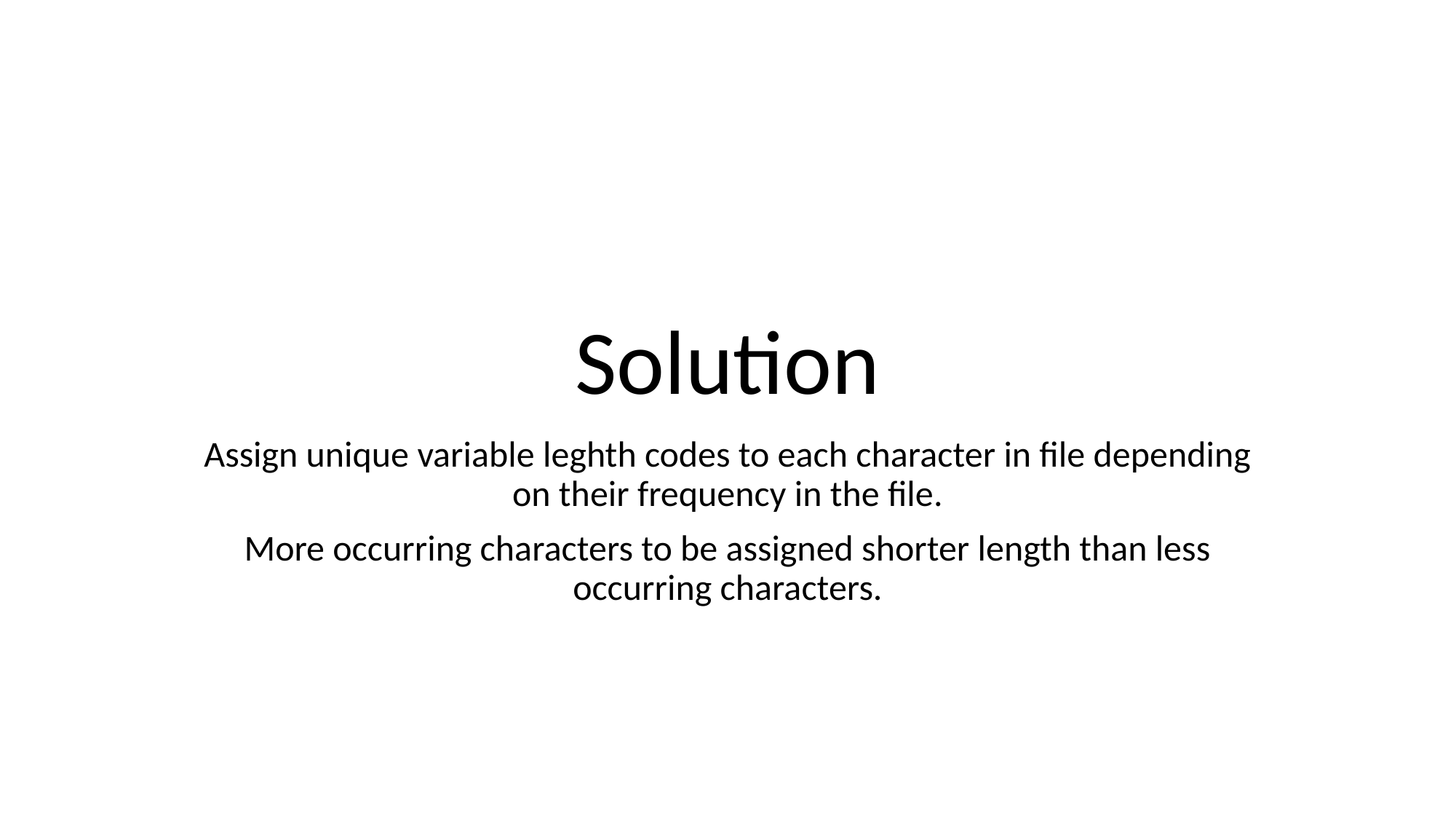

# Solution
Assign unique variable leghth codes to each character in file depending on their frequency in the file.
More occurring characters to be assigned shorter length than less occurring characters.